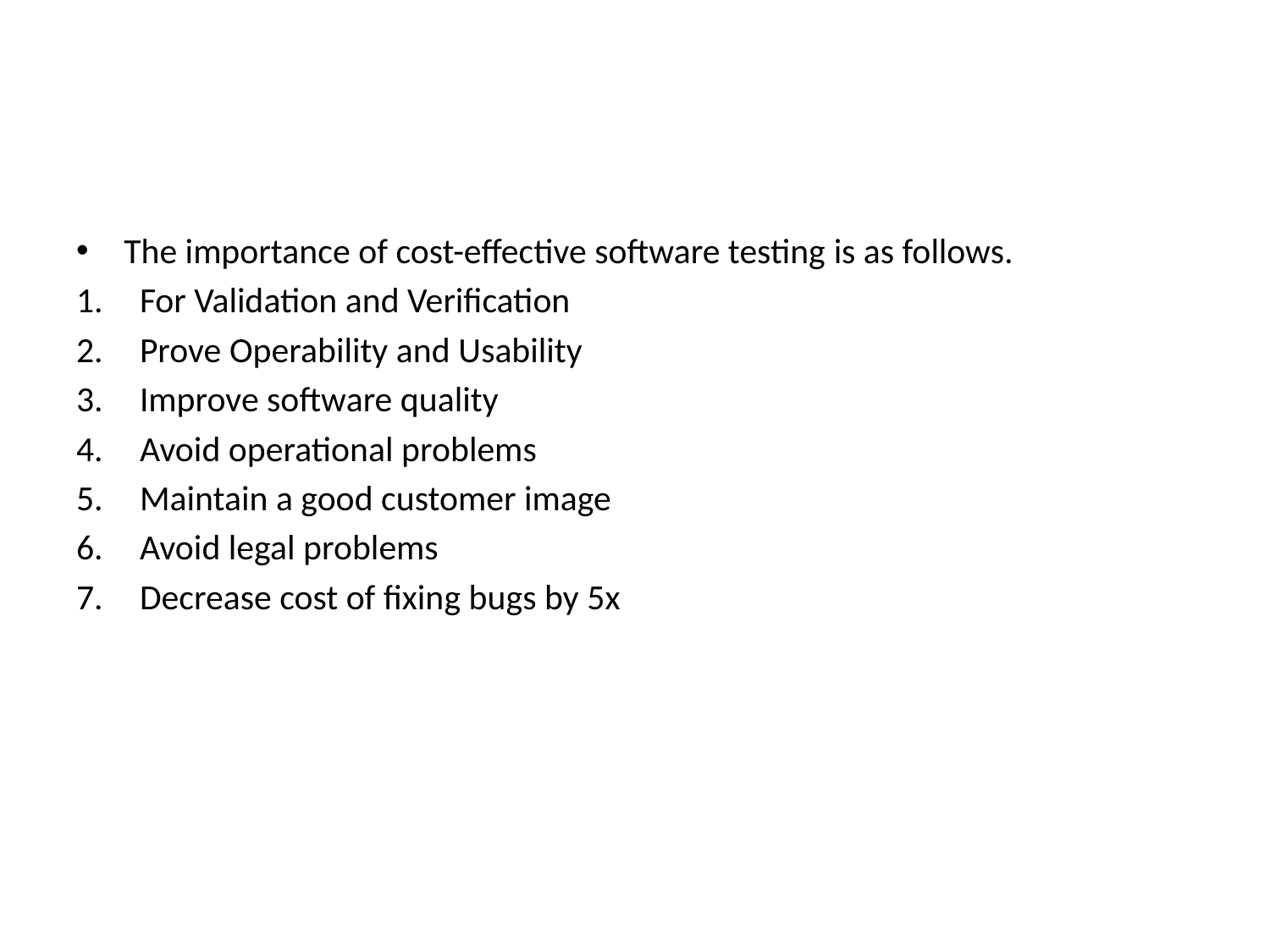

#
The importance of cost-effective software testing is as follows.
For Validation and Verification
Prove Operability and Usability
Improve software quality
Avoid operational problems
Maintain a good customer image
Avoid legal problems
Decrease cost of fixing bugs by 5x